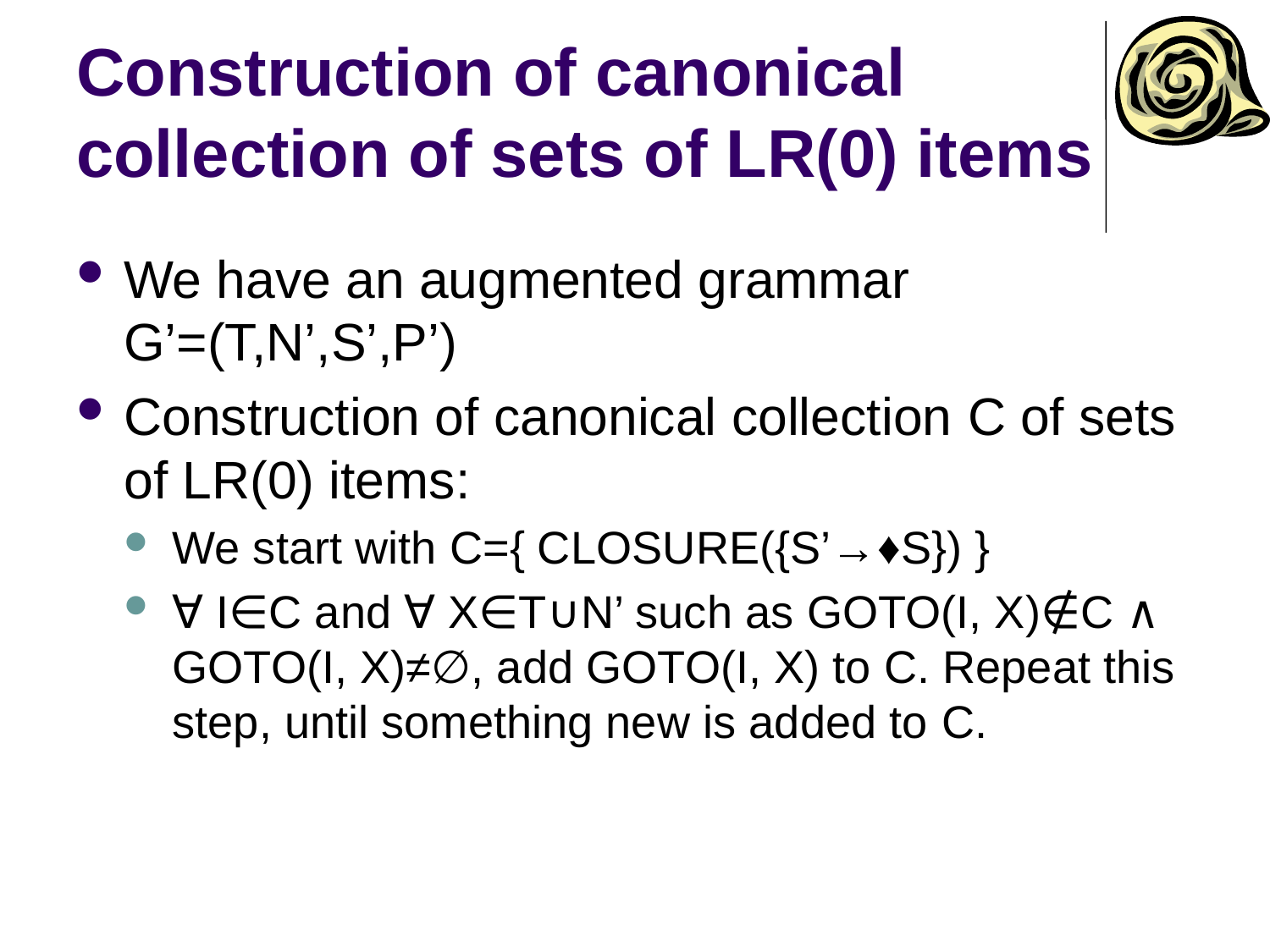

# Construction of canonical collection of sets of LR(0) items
We have an augmented grammar G’=(T,N’,S’,P’)
Construction of canonical collection C of sets of LR(0) items:
We start with C={ CLOSURE({S’→♦S}) }
∀ I∈C and ∀ X∈T∪N’ such as GOTO(I, X)∉C ∧ GOTO(I, X)≠∅, add GOTO(I, X) to C. Repeat this step, until something new is added to C.